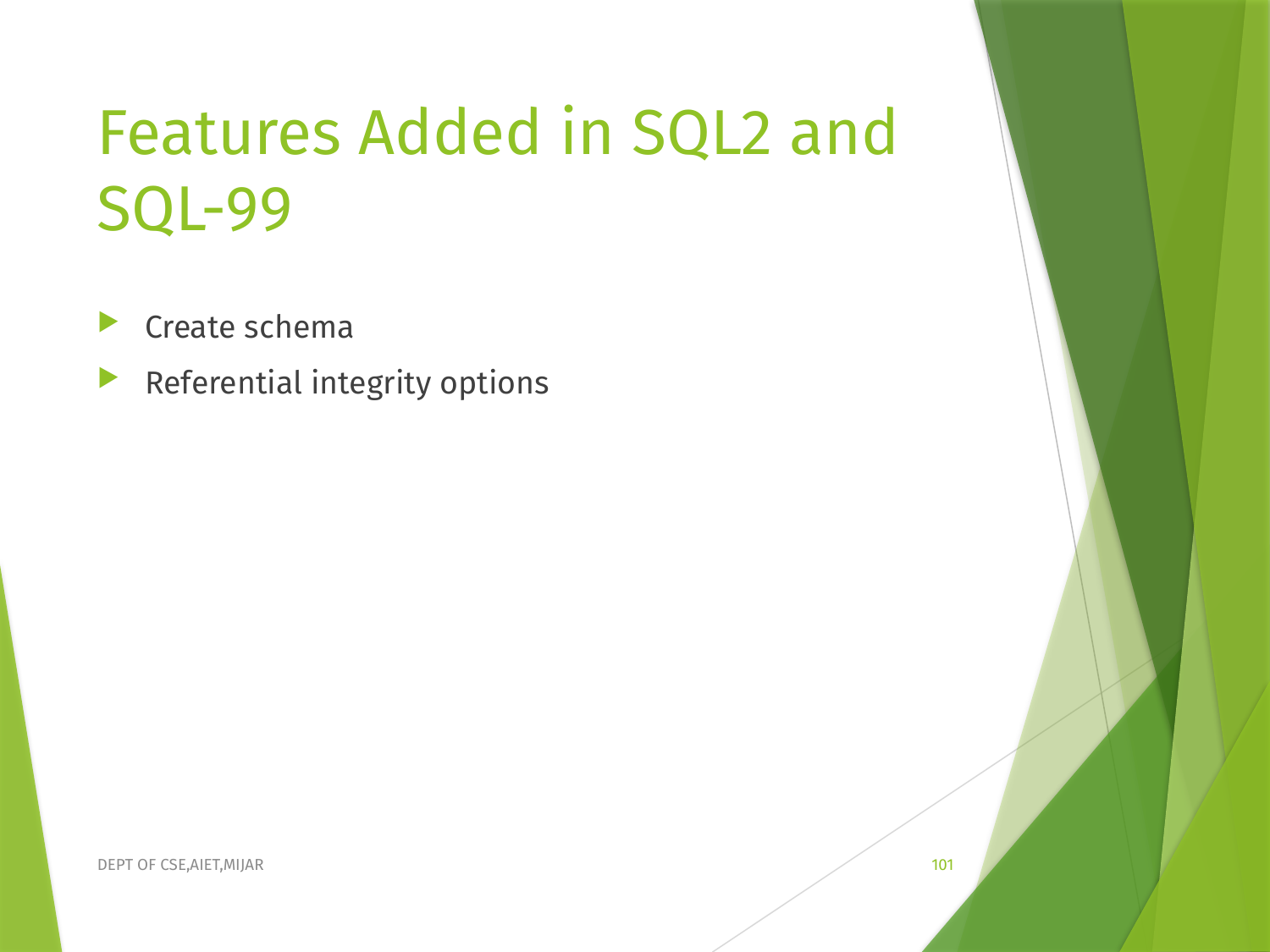

# Features Added in SQL2 and SQL-99
Create schema
Referential integrity options
DEPT OF CSE,AIET,MIJAR
101